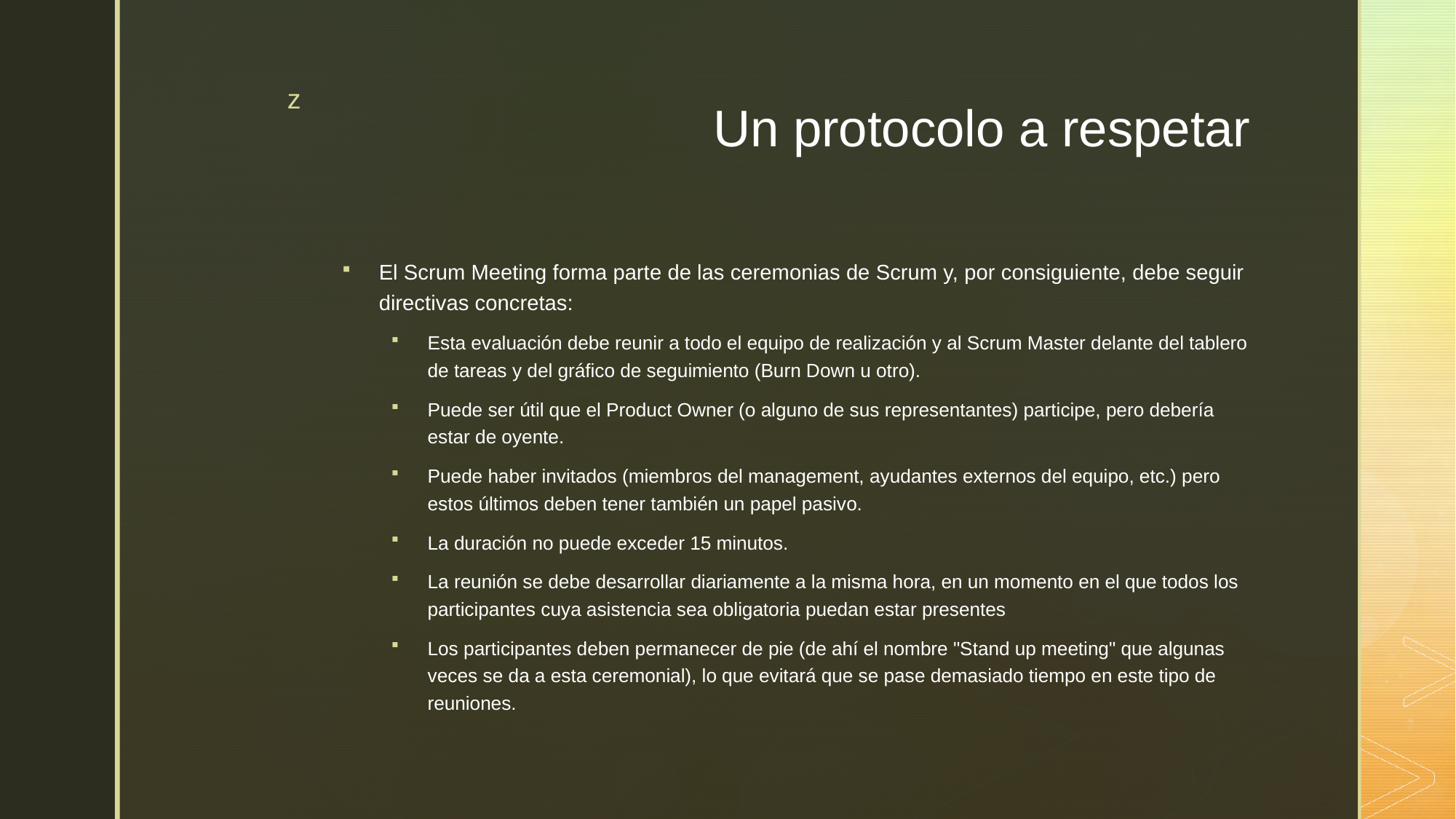

# Un protocolo a respetar
El Scrum Meeting forma parte de las ceremonias de Scrum y, por consiguiente, debe seguir directivas concretas:
Esta evaluación debe reunir a todo el equipo de realización y al Scrum Master delante del tablero de tareas y del gráfico de seguimiento (Burn Down u otro).
Puede ser útil que el Product Owner (o alguno de sus representantes) participe, pero debería estar de oyente.
Puede haber invitados (miembros del management, ayudantes externos del equipo, etc.) pero estos últimos deben tener también un papel pasivo.
La duración no puede exceder 15 minutos.
La reunión se debe desarrollar diariamente a la misma hora, en un momento en el que todos los participantes cuya asistencia sea obligatoria puedan estar presentes
Los participantes deben permanecer de pie (de ahí el nombre "Stand up meeting" que algunas veces se da a esta ceremonial), lo que evitará que se pase demasiado tiempo en este tipo de reuniones.